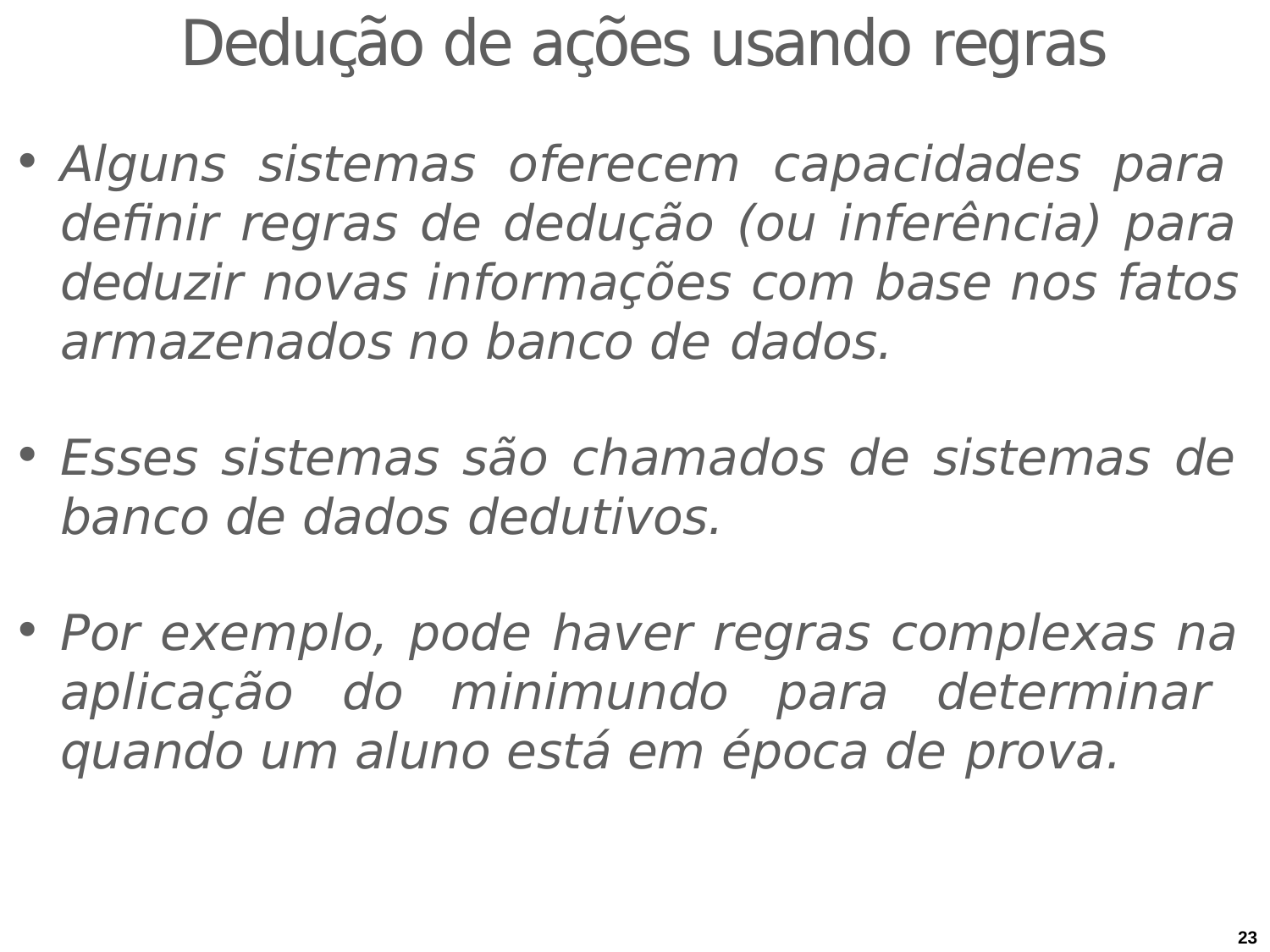

# Dedução de ações usando regras
Alguns sistemas oferecem capacidades para  definir regras de dedução (ou inferência) para  deduzir novas informações com base nos fatos  armazenados no banco de dados.

Esses sistemas são chamados de sistemas de  banco de dados dedutivos.

Por exemplo, pode haver regras complexas na  aplicação do minimundo para determinar  quando um aluno está em época de prova.
23